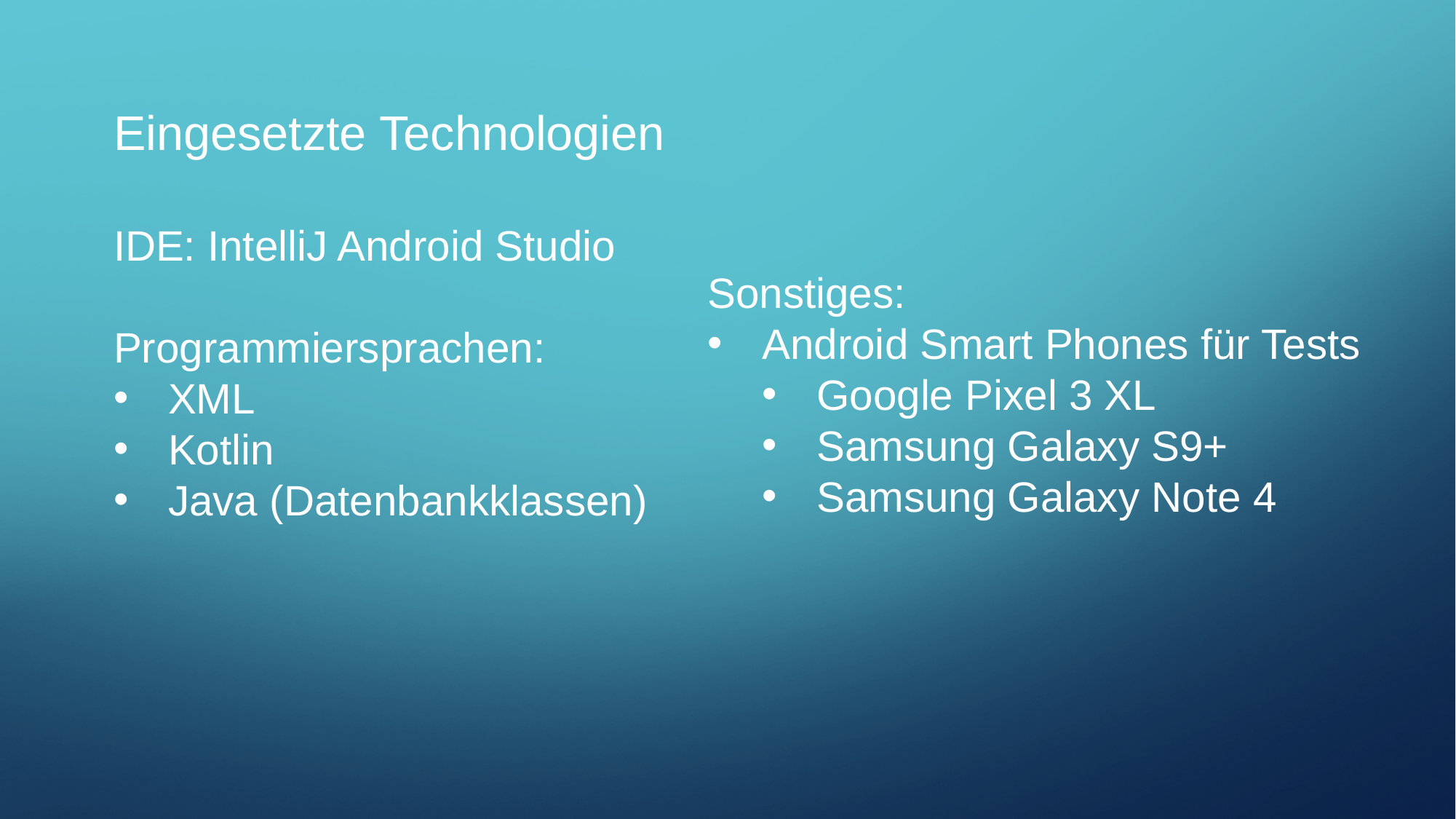

Eingesetzte Technologien

IDE: IntelliJ Android Studio

Programmiersprachen:
XML
Kotlin
Java (Datenbankklassen)
Sonstiges:
Android Smart Phones für Tests
Google Pixel 3 XL
Samsung Galaxy S9+
Samsung Galaxy Note 4